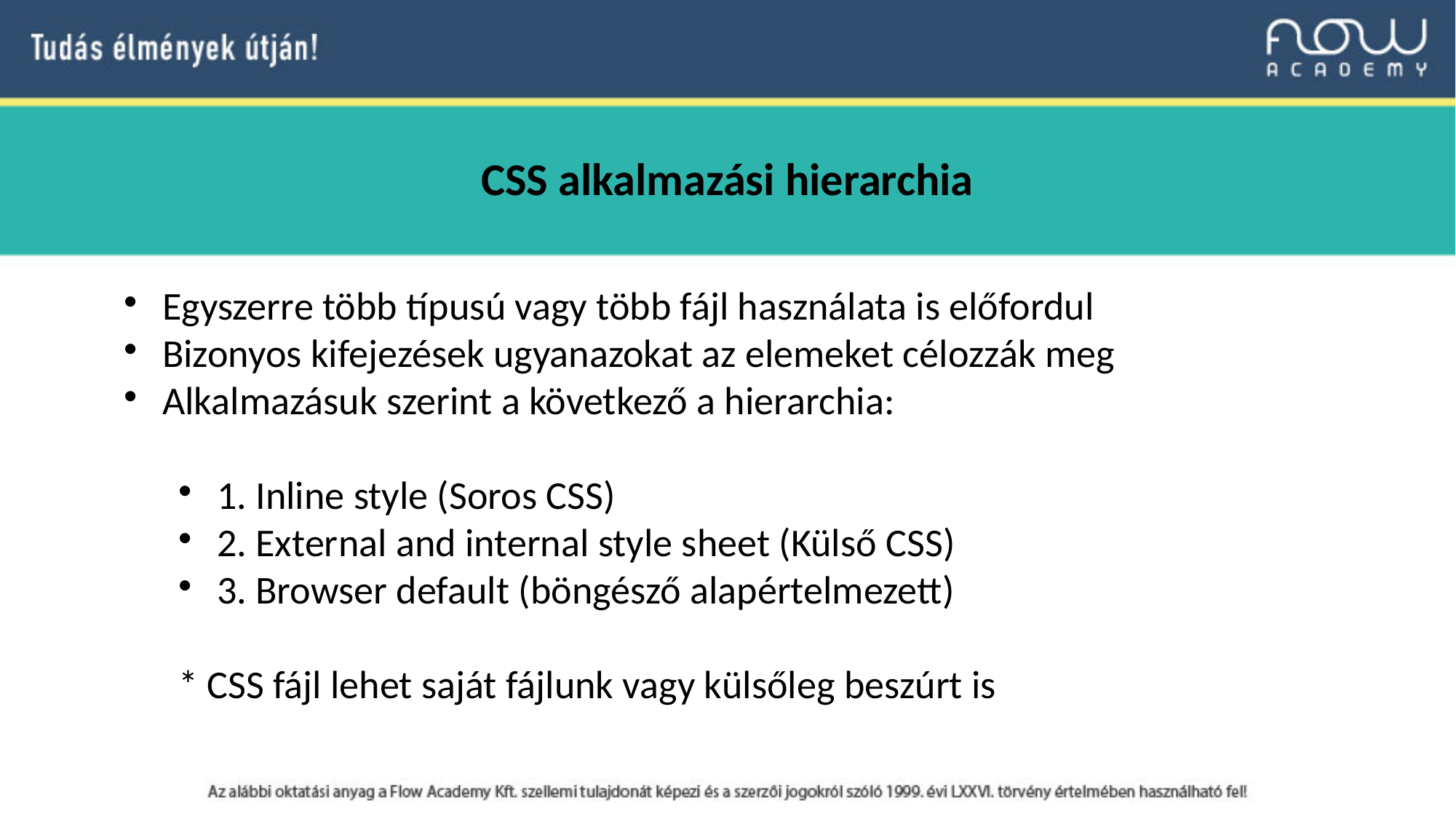

CSS alkalmazási hierarchia
Egyszerre több típusú vagy több fájl használata is előfordul
Bizonyos kifejezések ugyanazokat az elemeket célozzák meg
Alkalmazásuk szerint a következő a hierarchia:

1. Inline style (Soros CSS)
2. External and internal style sheet (Külső CSS)
3. Browser default (böngésző alapértelmezett)

* CSS fájl lehet saját fájlunk vagy külsőleg beszúrt is